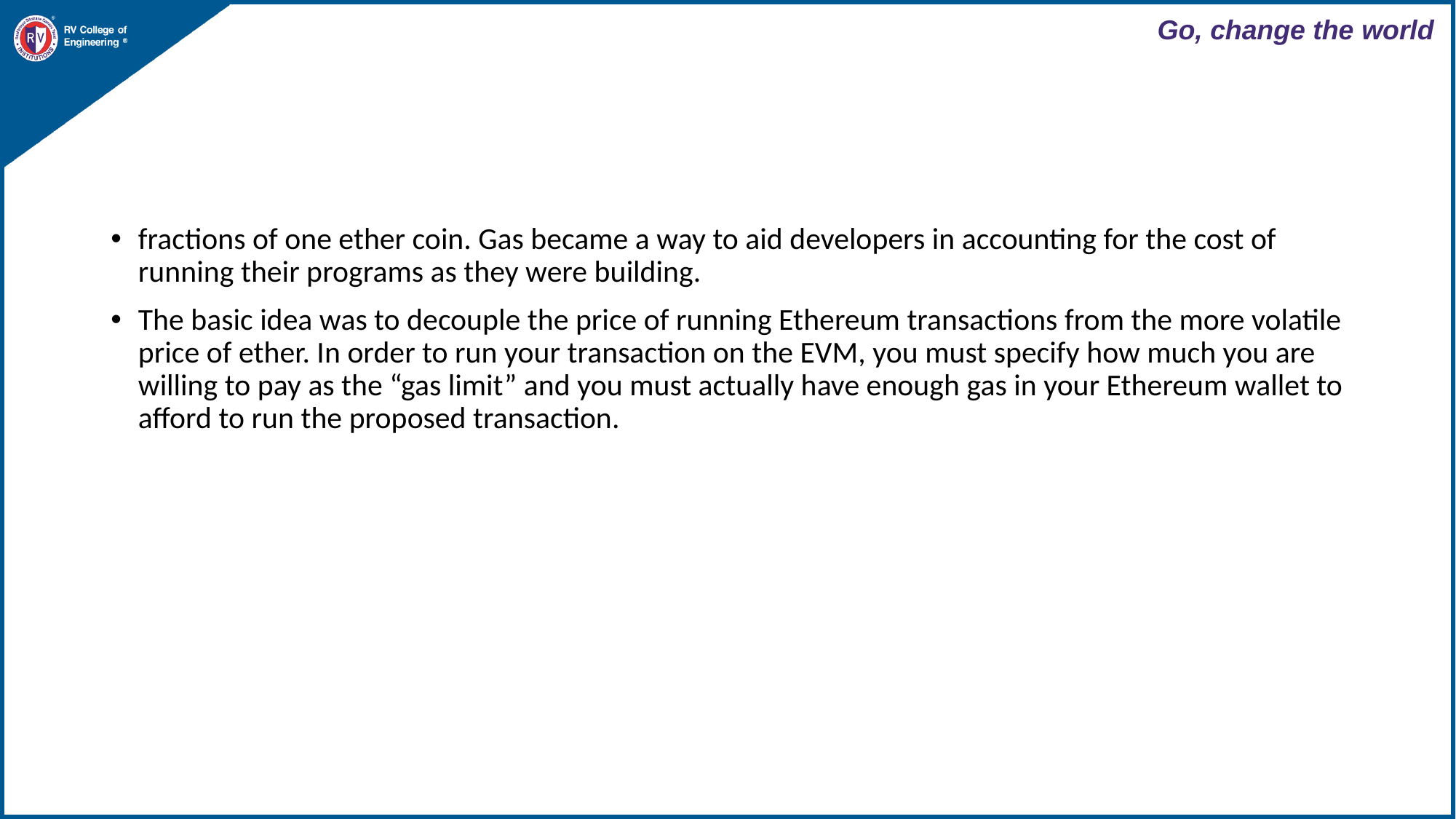

#
fractions of one ether coin. Gas became a way to aid developers in accounting for the cost of running their programs as they were building.
The basic idea was to decouple the price of running Ethereum transactions from the more volatile price of ether. In order to run your transaction on the EVM, you must specify how much you are willing to pay as the “gas limit” and you must actually have enough gas in your Ethereum wallet to afford to run the proposed transaction.